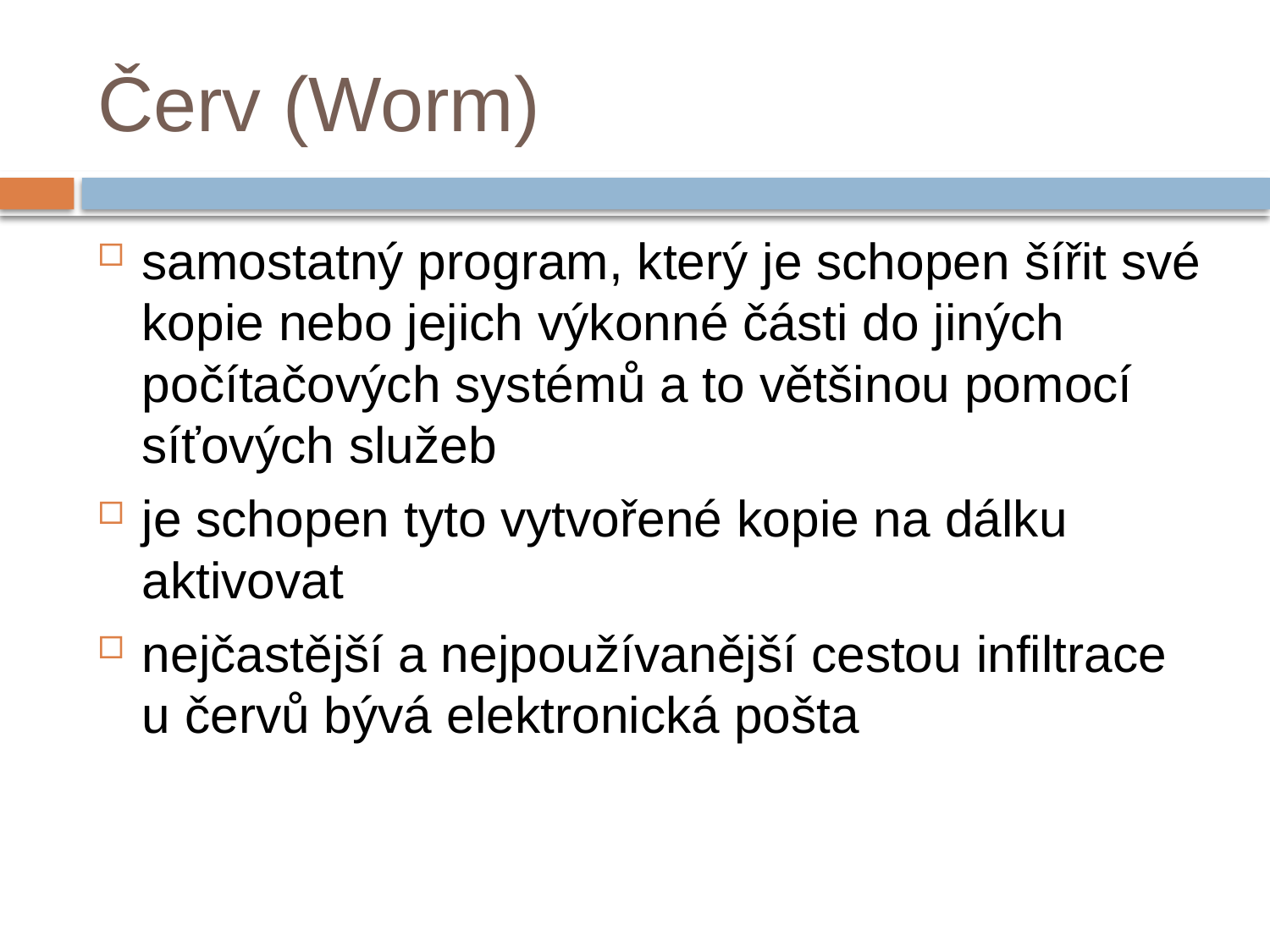

# Červ (Worm)
samostatný program, který je schopen šířit své kopie nebo jejich výkonné části do jiných počítačových systémů a to většinou pomocí síťových služeb
je schopen tyto vytvořené kopie na dálku aktivovat
nejčastější a nejpoužívanější cestou infiltrace u červů bývá elektronická pošta